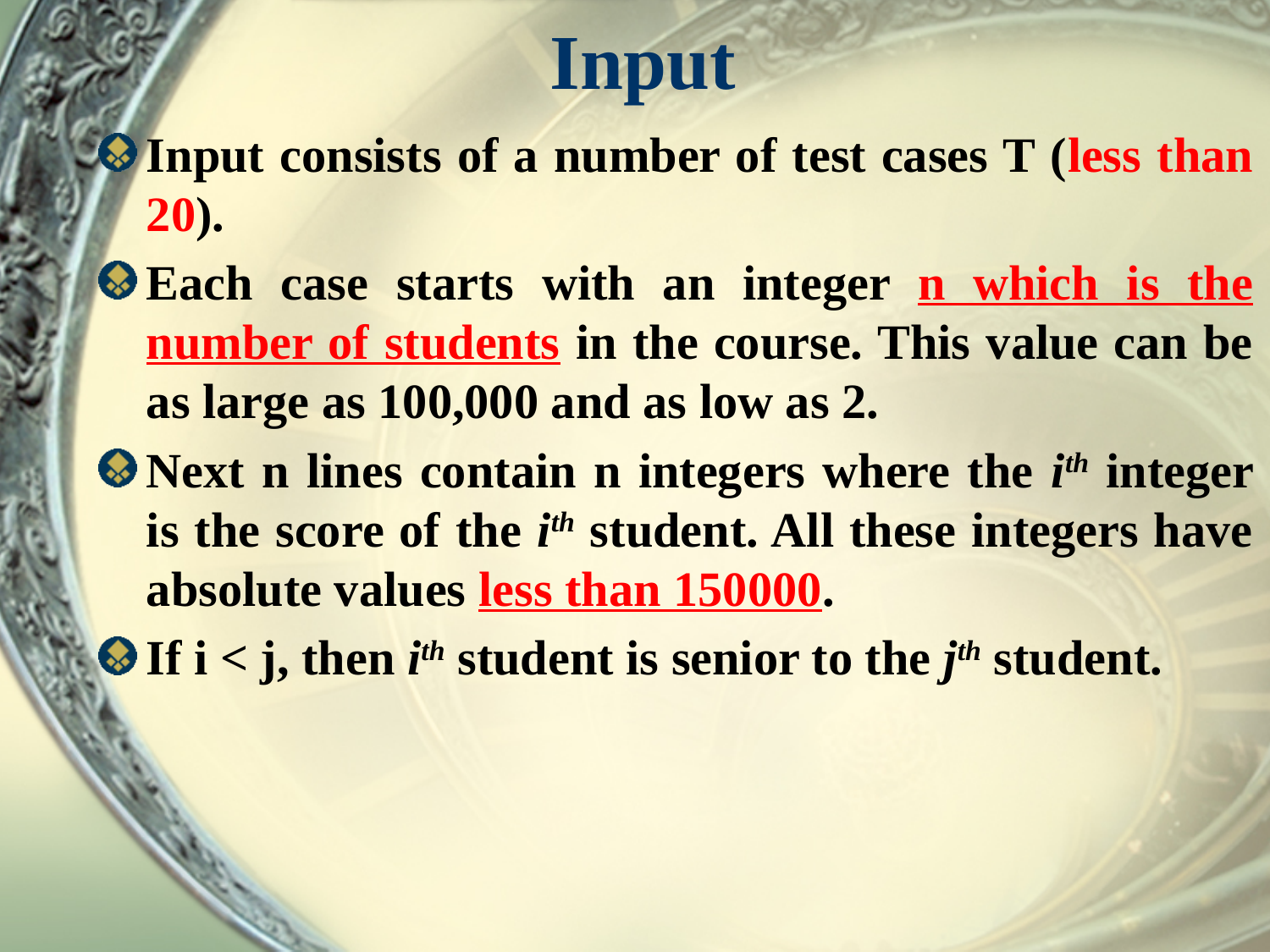

# Input
Input consists of a number of test cases T (less than 20).
Each case starts with an integer n which is the number of students in the course. This value can be as large as 100,000 and as low as 2.
Next n lines contain n integers where the ith integer is the score of the ith student. All these integers have absolute values less than 150000.
If i < j, then ith student is senior to the jth student.